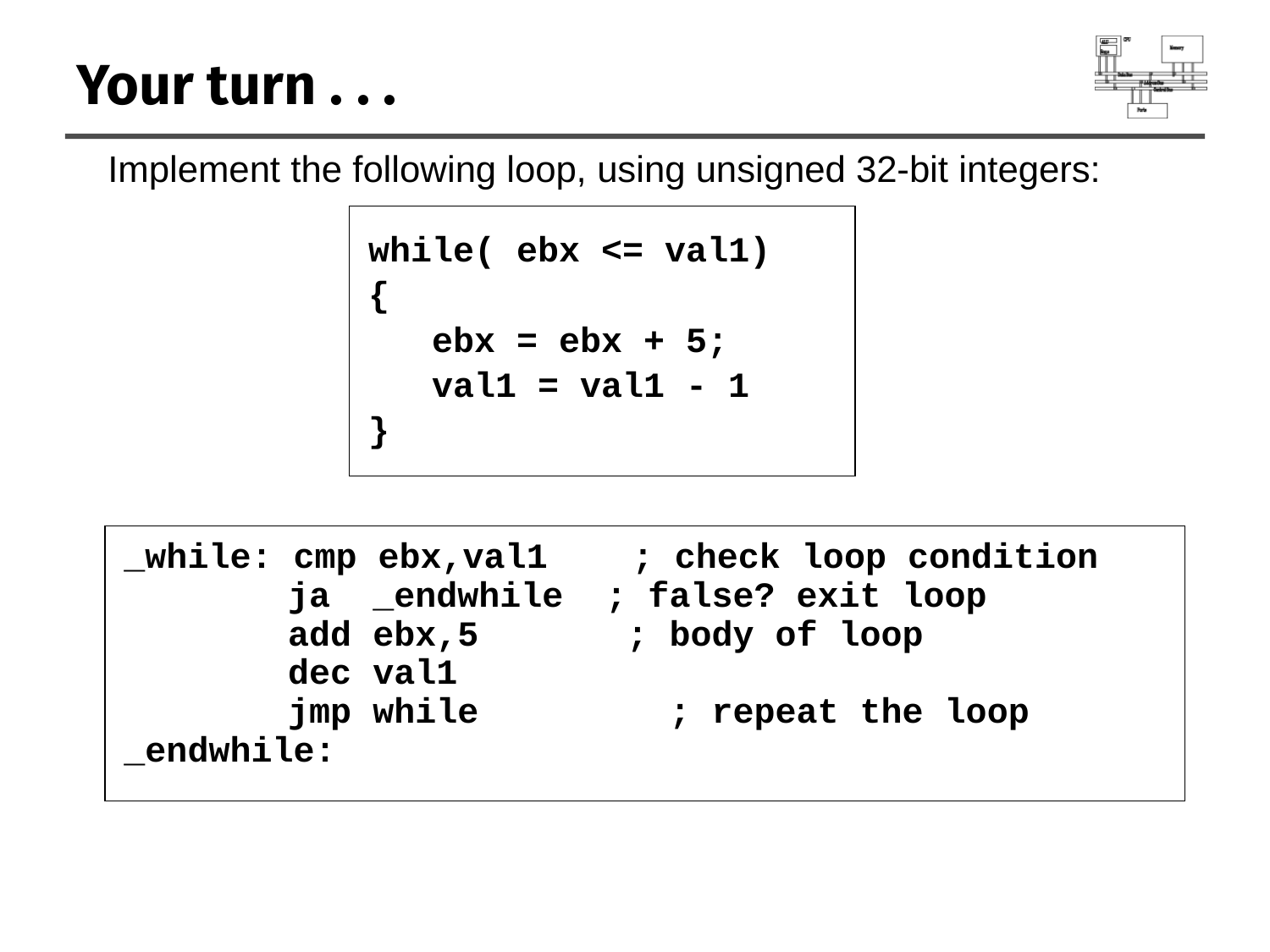

# Your turn . . .
Implement the following loop, using unsigned 32-bit integers:
while( ebx <= val1)
{
	ebx = ebx + 5;
	val1 = val1 - 1
}
_while: cmp ebx,val1    ; check loop condition
	    ja  _endwhile  ; false? exit loop
	    add ebx,5       ; body of loop
	    dec val1
	    jmp while         ; repeat the loop
_endwhile: